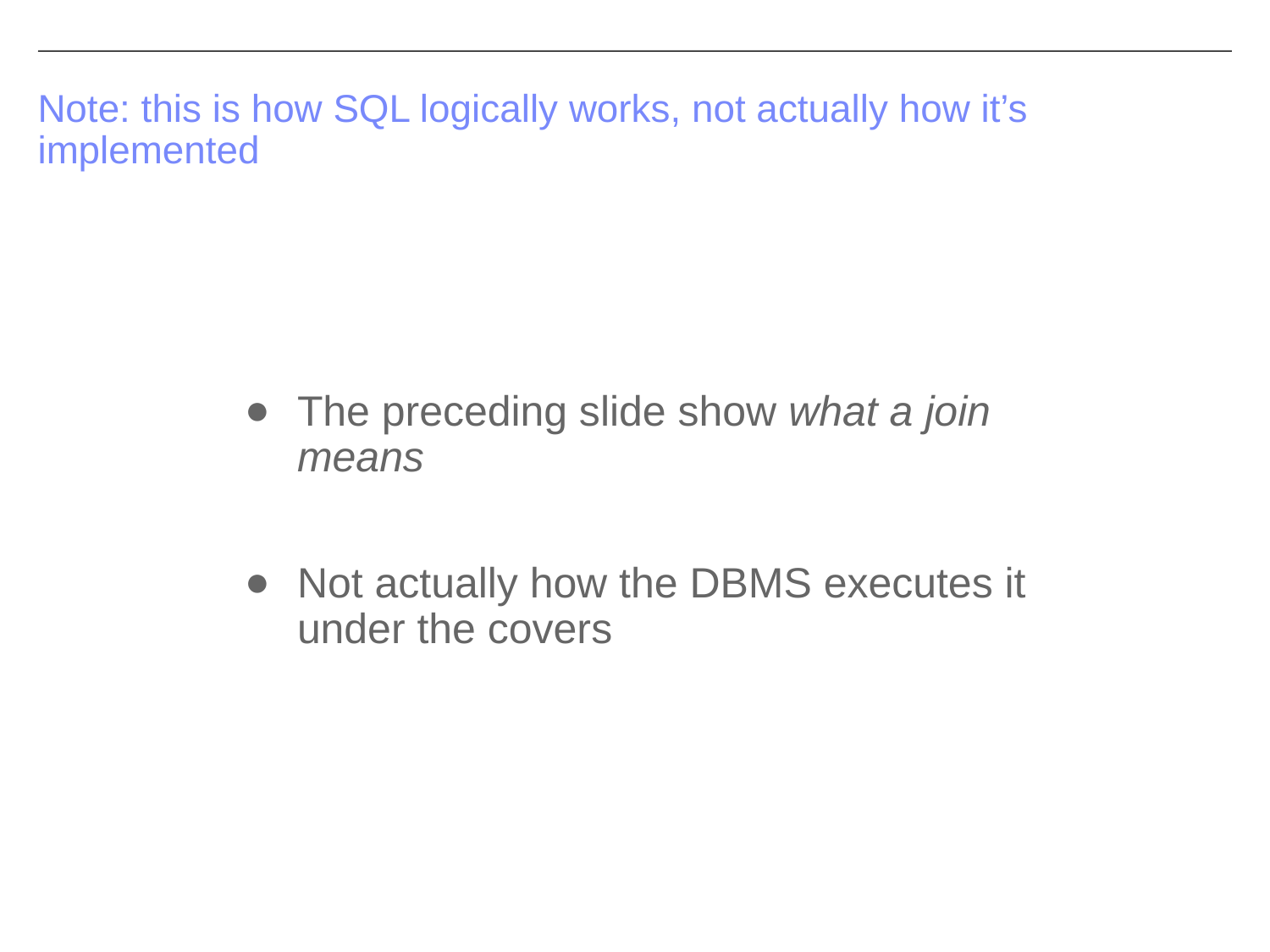

Note: this is how SQL logically works, not actually how it’s implemented

The preceding slide show what a join means

Not actually how the DBMS executes it under the covers